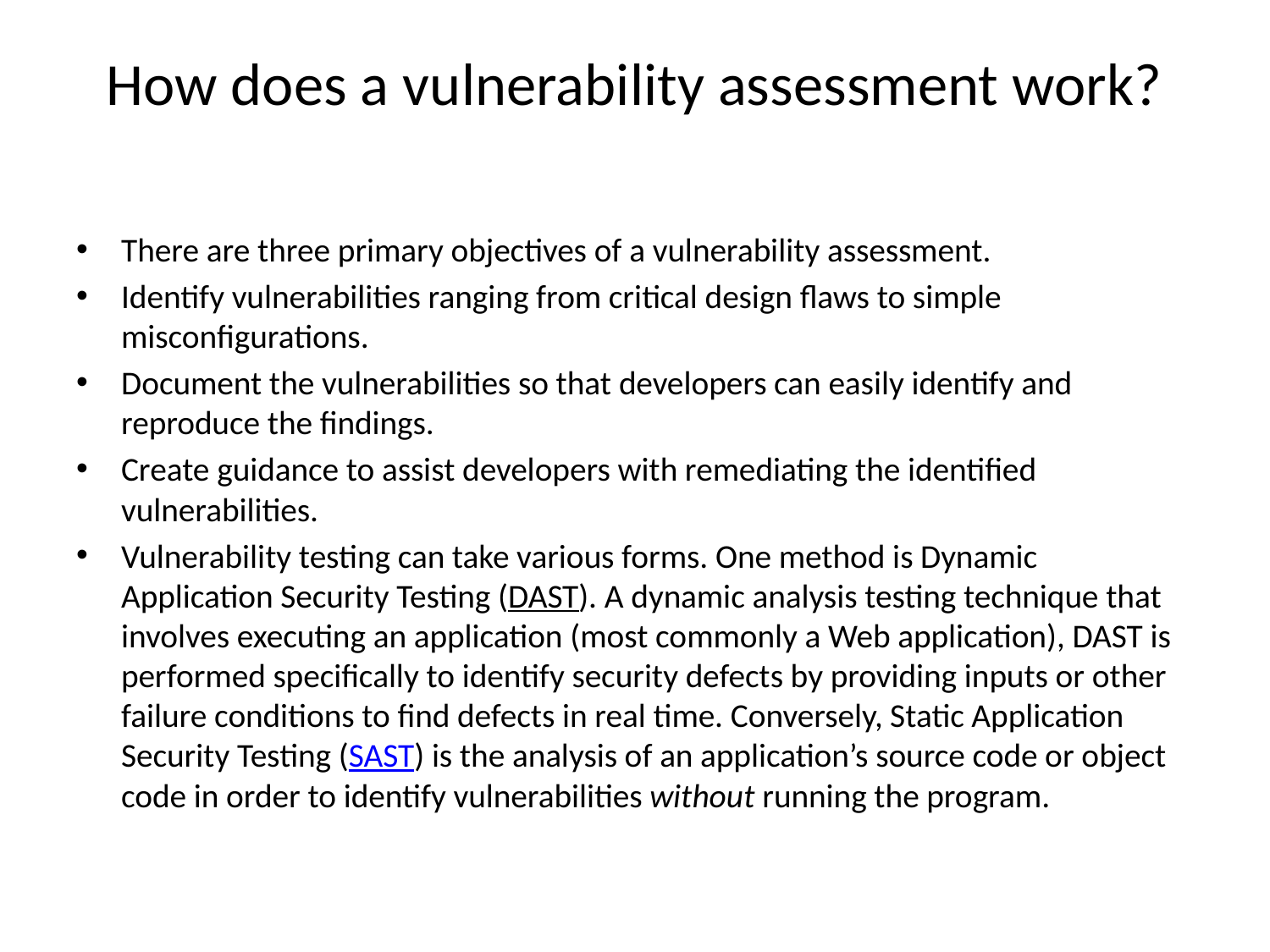

# How does a vulnerability assessment work?
There are three primary objectives of a vulnerability assessment.
Identify vulnerabilities ranging from critical design flaws to simple misconfigurations.
Document the vulnerabilities so that developers can easily identify and reproduce the findings.
Create guidance to assist developers with remediating the identified vulnerabilities.
Vulnerability testing can take various forms. One method is Dynamic Application Security Testing (DAST). A dynamic analysis testing technique that involves executing an application (most commonly a Web application), DAST is performed specifically to identify security defects by providing inputs or other failure conditions to find defects in real time. Conversely, Static Application Security Testing (SAST) is the analysis of an application’s source code or object code in order to identify vulnerabilities without running the program.